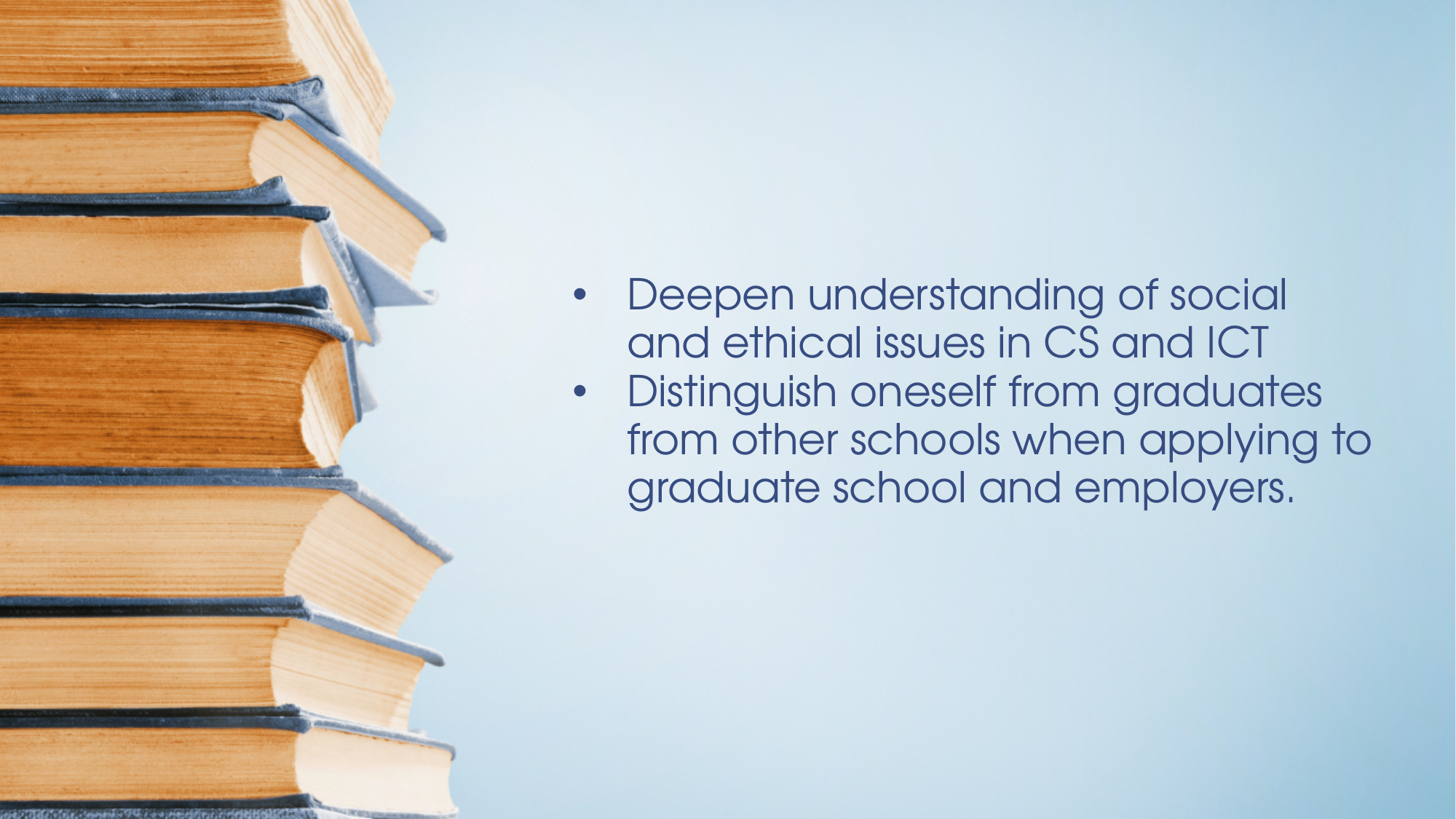

#
Deepen understanding of social and ethical issues in CS and ICT
Distinguish oneself from graduates from other schools when applying to graduate school and employers.